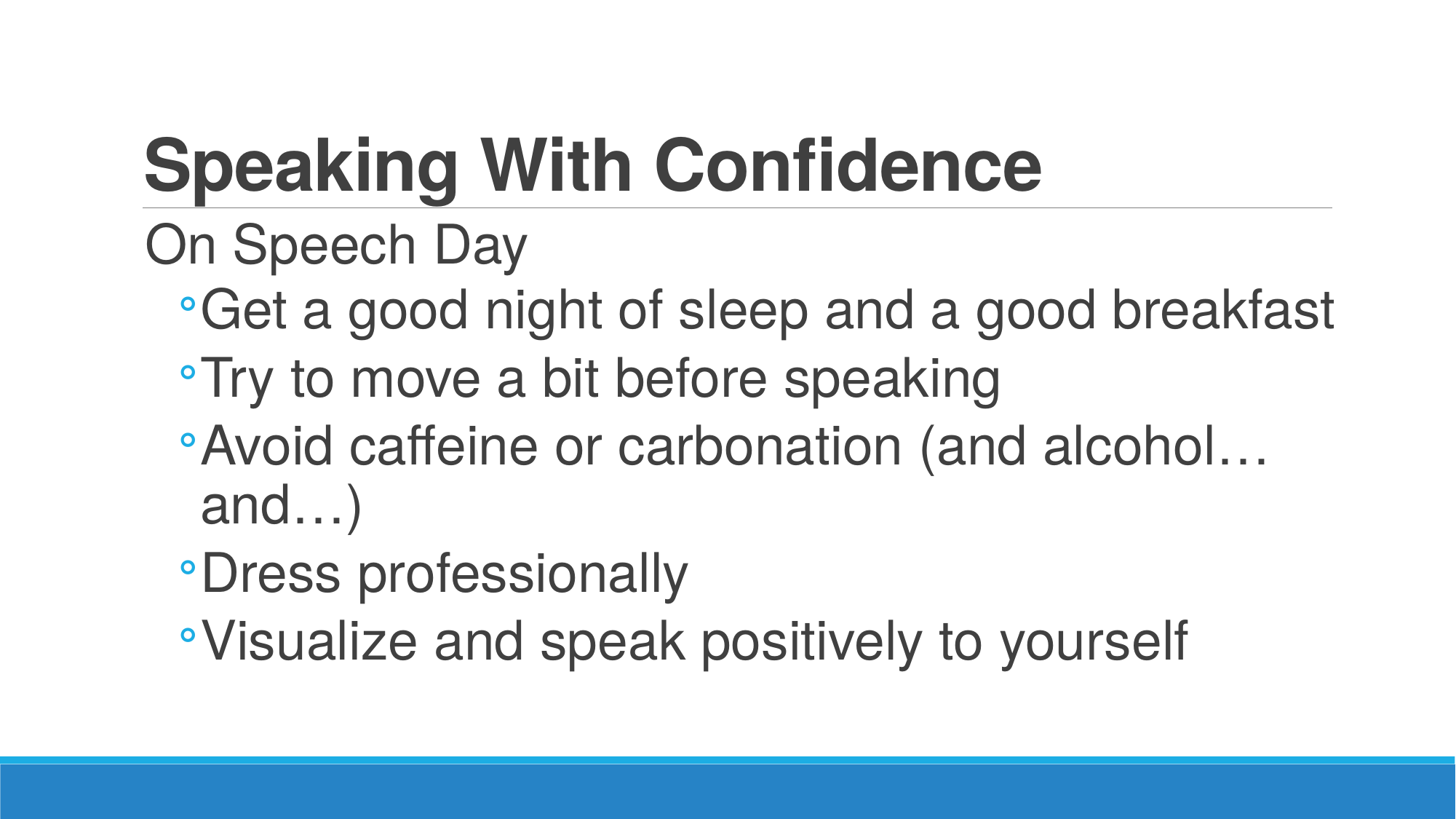

# Speaking With Confidence
On Speech Day
Get a good night of sleep and a good breakfast
Try to move a bit before speaking
Avoid caffeine or carbonation (and alcohol…and…)
Dress professionally
Visualize and speak positively to yourself